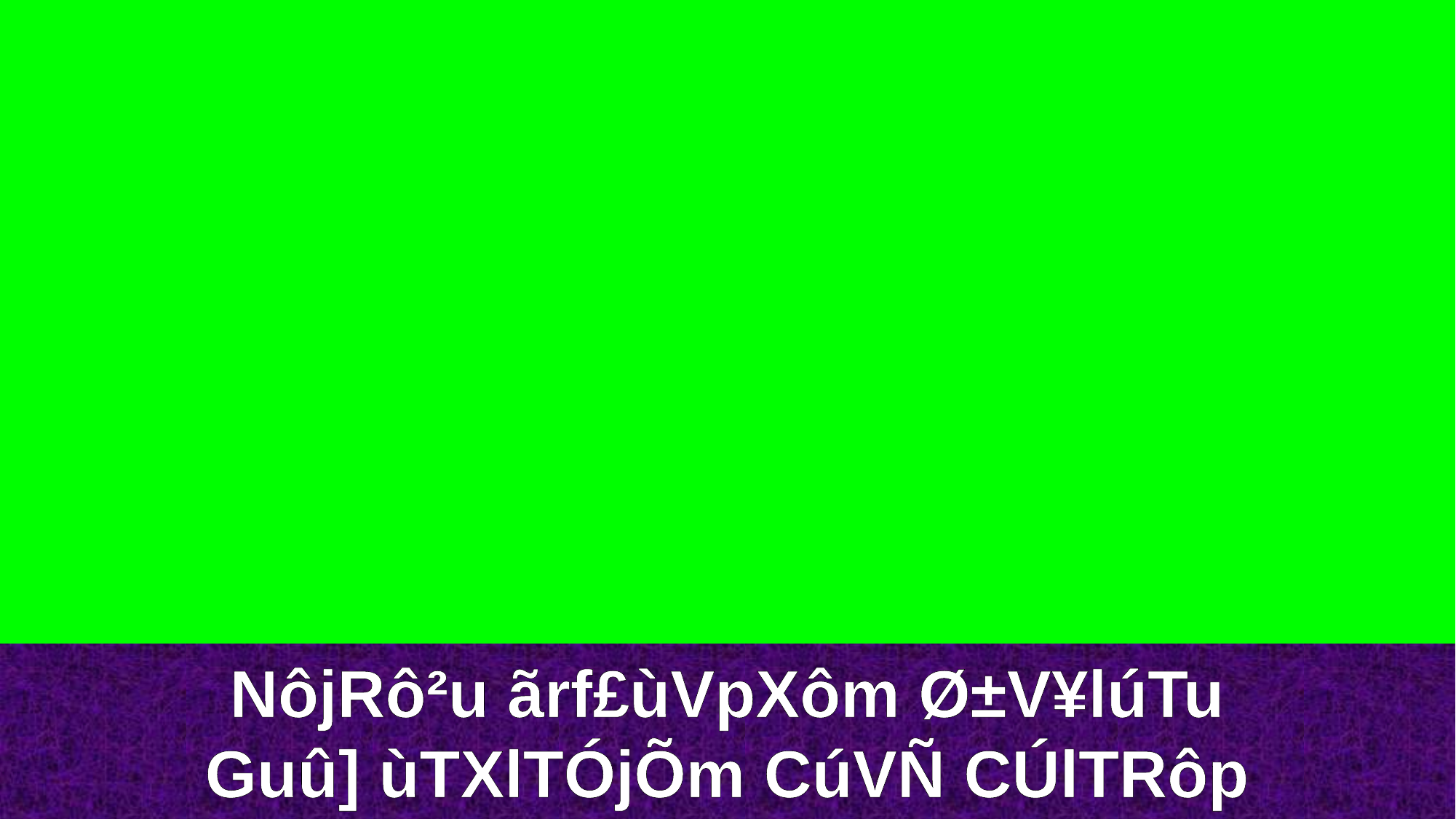

NôjRô²u ãrf£ùVpXôm Ø±V¥lúTu
Guû] ùTXlTÓjÕm CúVÑ CÚlTRôp